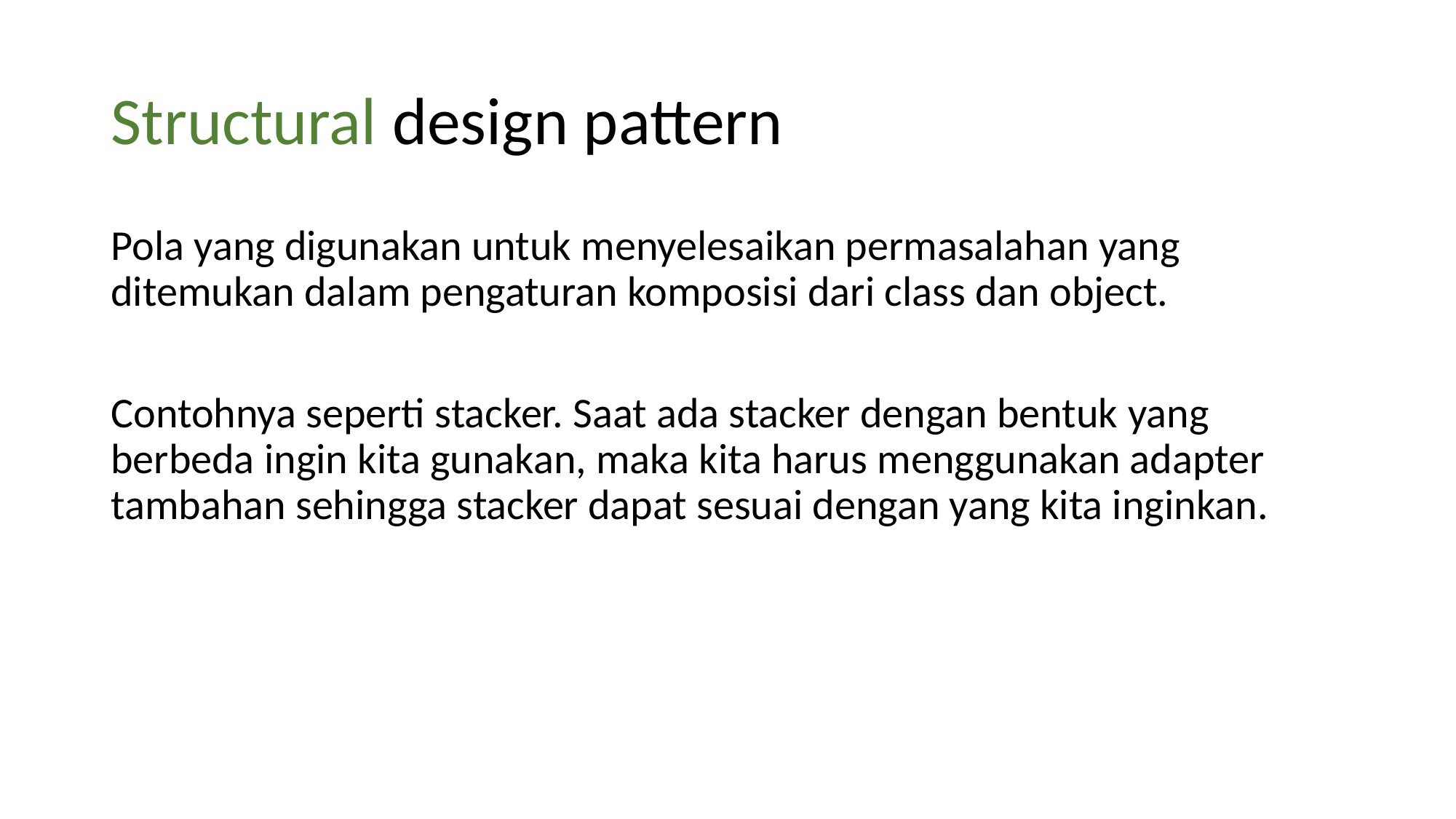

# Structural design pattern
Pola yang digunakan untuk menyelesaikan permasalahan yang ditemukan dalam pengaturan komposisi dari class dan object.

Contohnya seperti stacker. Saat ada stacker dengan bentuk yang berbeda ingin kita gunakan, maka kita harus menggunakan adapter tambahan sehingga stacker dapat sesuai dengan yang kita inginkan.